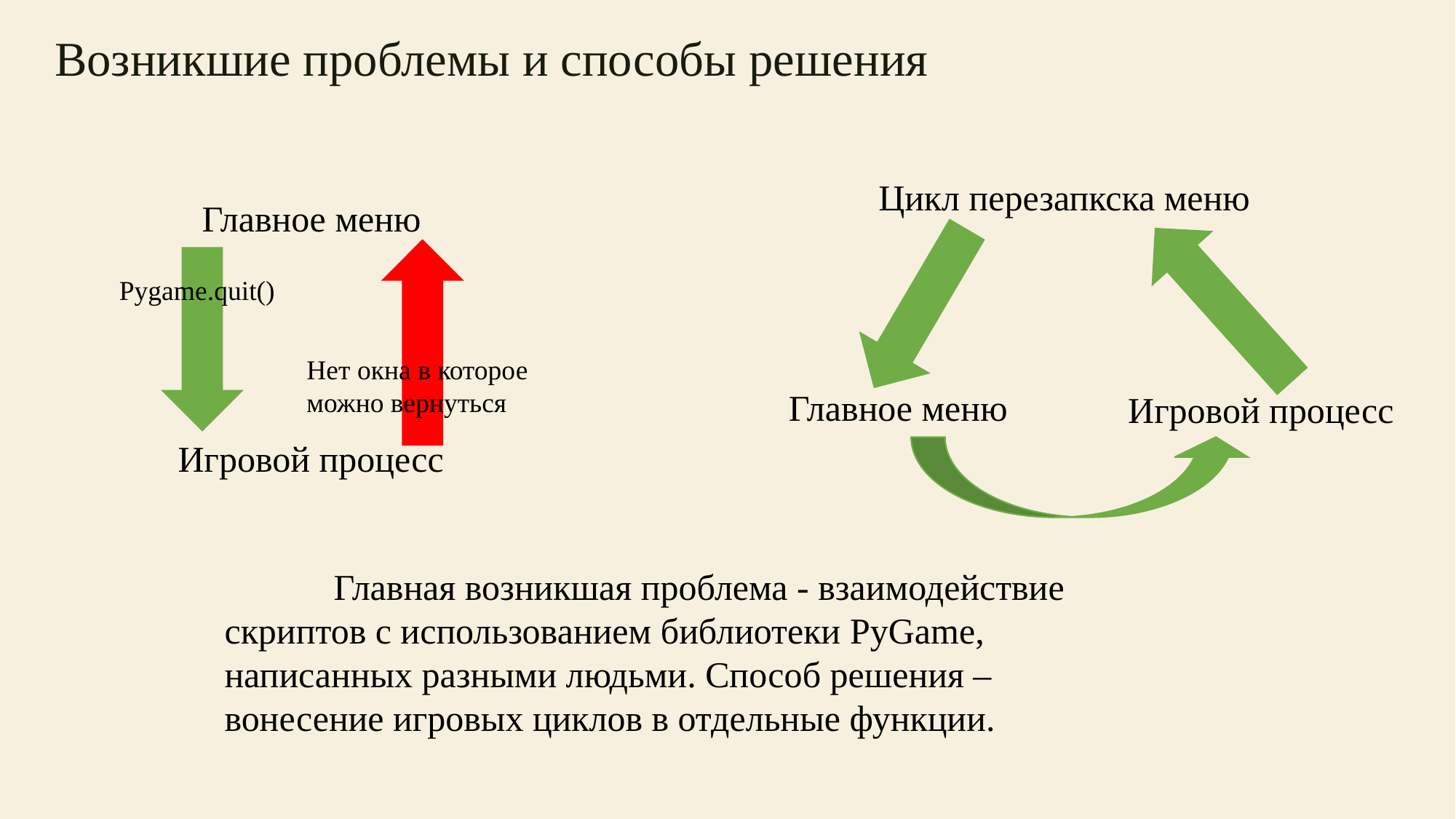

Возникшие проблемы и способы решения

Цикл перезапкска меню
Главное меню

Pygame.quit()

Нет окна в которое можно вернуться
Главное меню
Игровой процесс
Игровой процесс

	Главная возникшая проблема - взаимодействие скриптов с использованием библиотеки PyGame, написанных разными людьми. Способ решения – вонесение игровых циклов в отдельные функции.